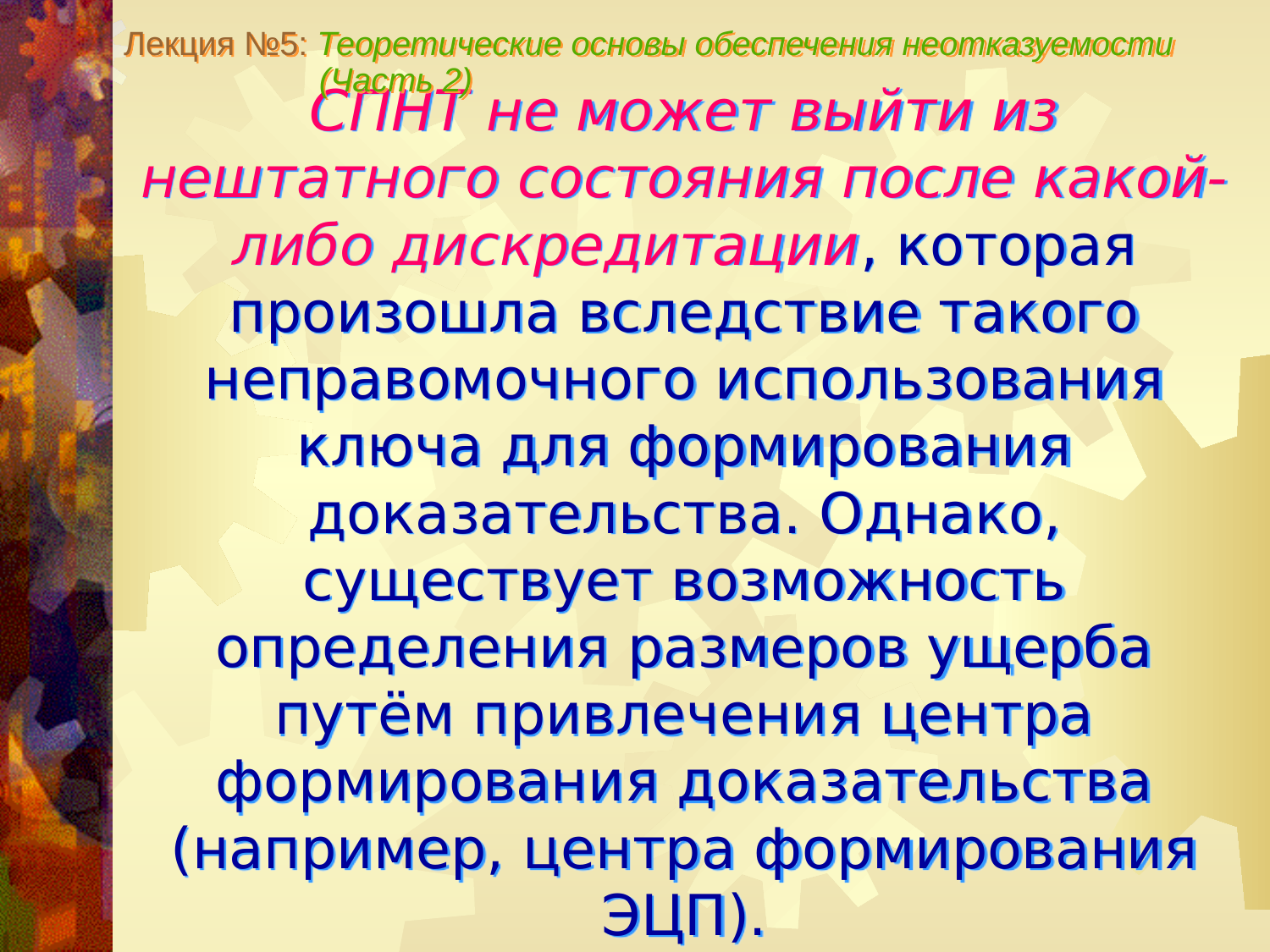

Лекция №5: Теоретические основы обеспечения неотказуемости
                       (Часть 2)
СПНТ не может выйти из нештатного состояния после какой-либо дискредитации, которая произошла вследствие такого неправомочного использования ключа для формирования доказательства. Однако, существует возможность определения размеров ущерба путём привлечения центра формирования доказательства (например, центра формирования ЭЦП).